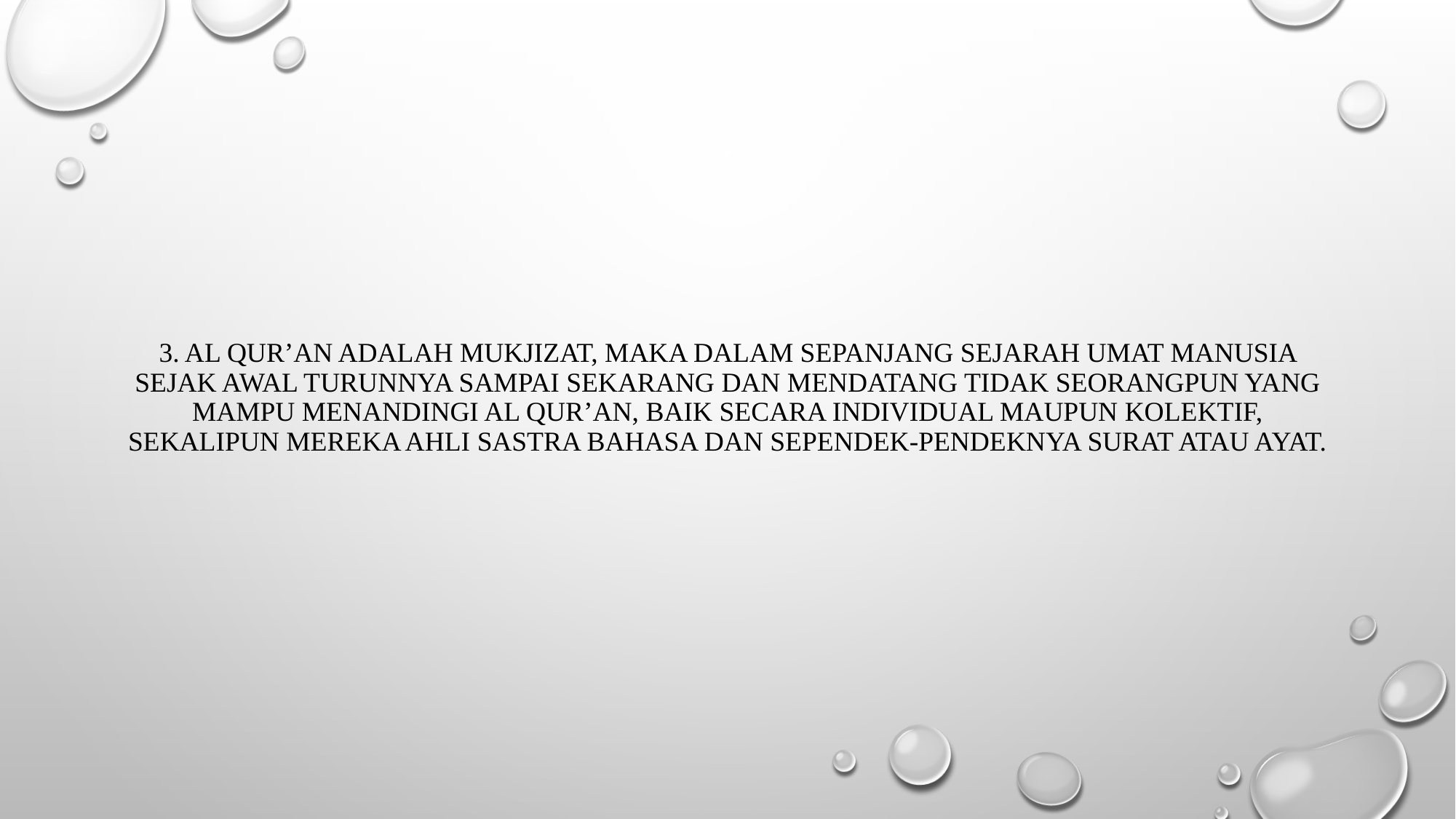

# 3. Al Qur’an adalah mukjizat, maka dalam sepanjang sejarah umat manusia sejak awal turunnya sampai sekarang dan mendatang tidak seorangpun yang mampu menandingi Al Qur’an, baik secara individual maupun kolektif, sekalipun mereka ahli sastra bahasa dan sependek-pendeknya surat atau ayat.